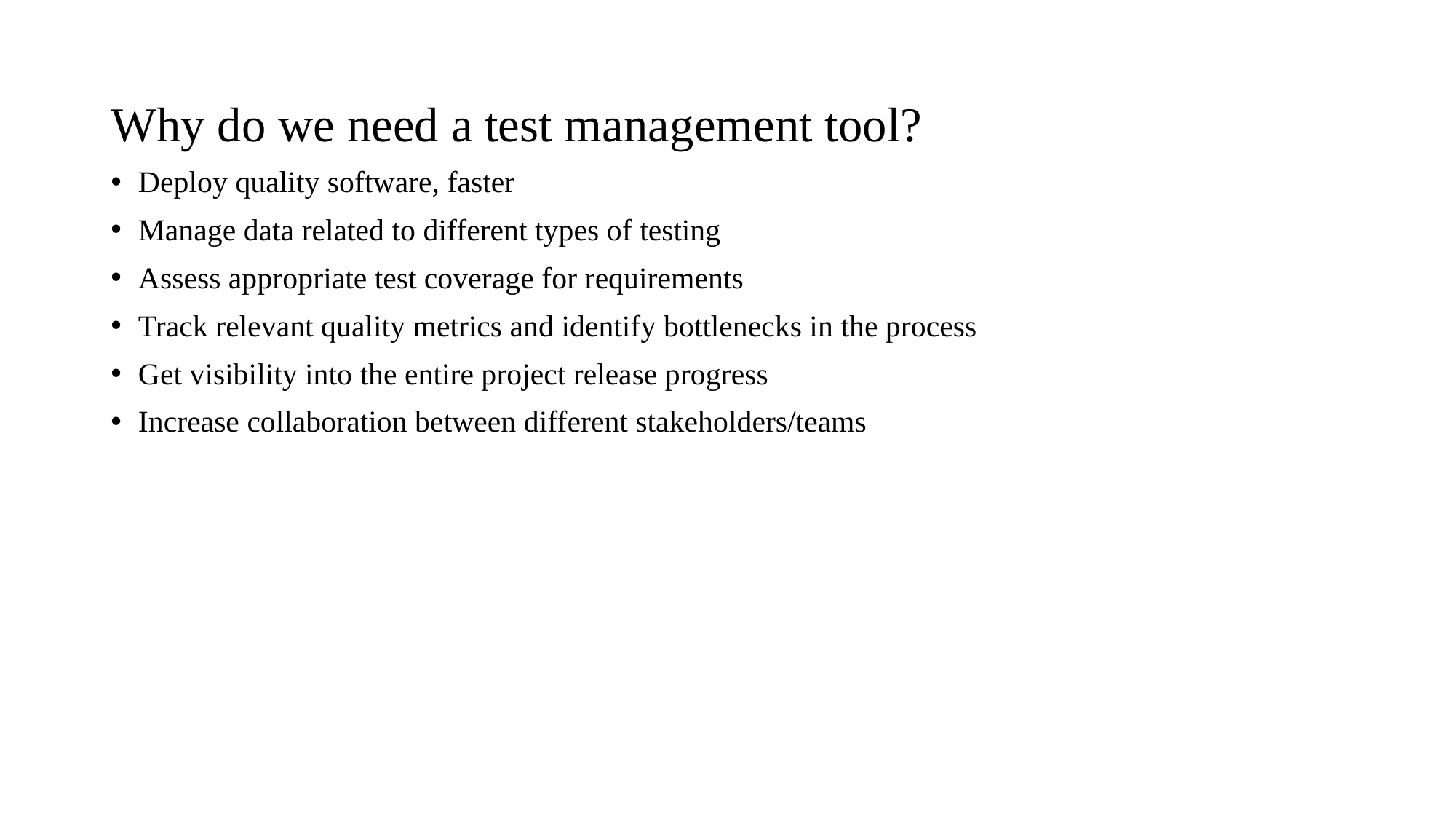

Why do we need a test management tool?
Deploy quality software, faster
Manage data related to different types of testing
Assess appropriate test coverage for requirements
Track relevant quality metrics and identify bottlenecks in the process
Get visibility into the entire project release progress
Increase collaboration between different stakeholders/teams